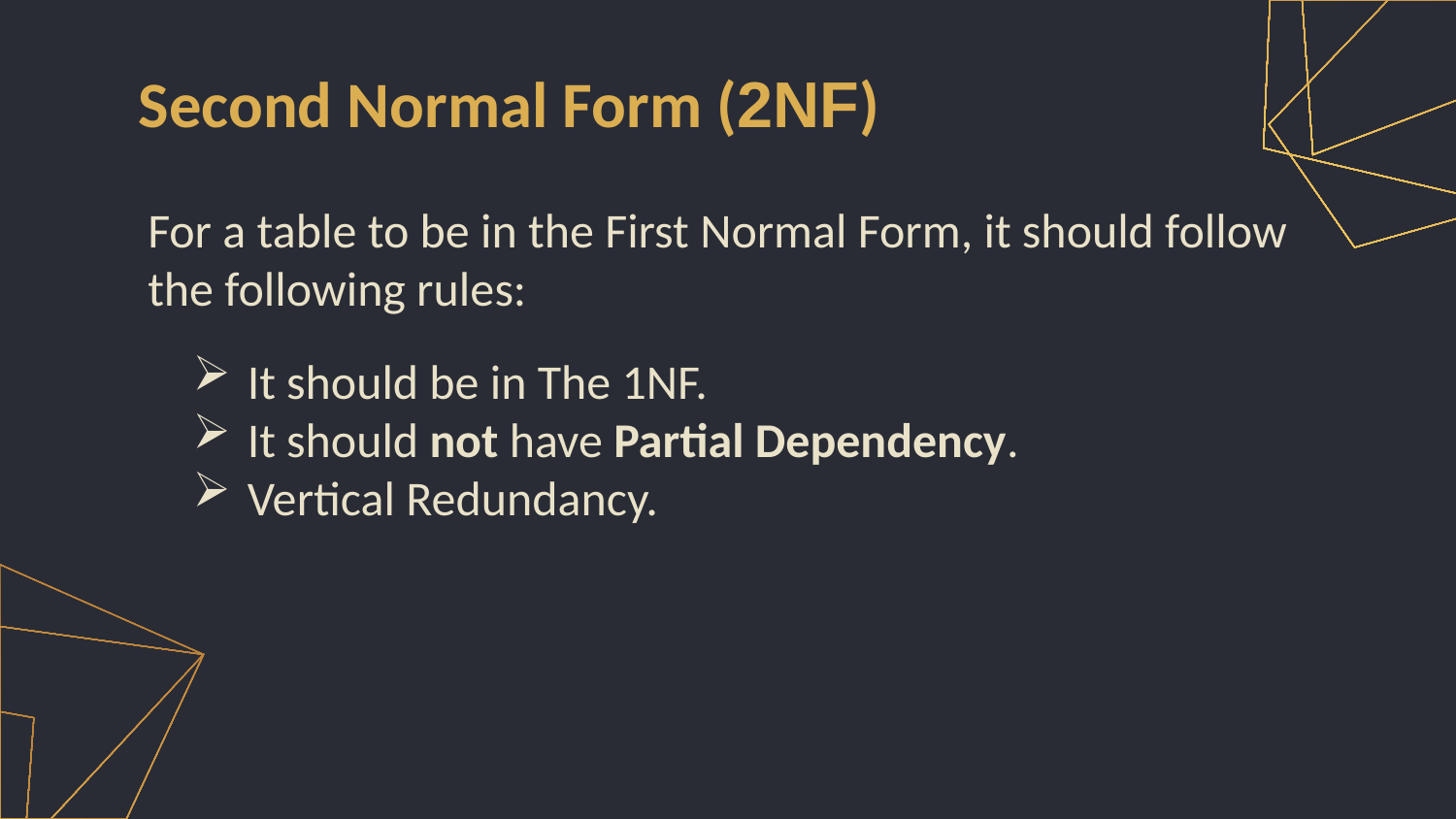

Second Normal Form (2NF)
For a table to be in the First Normal Form, it should follow the following rules:
It should be in The 1NF.
It should not have Partial Dependency.
Vertical Redundancy.